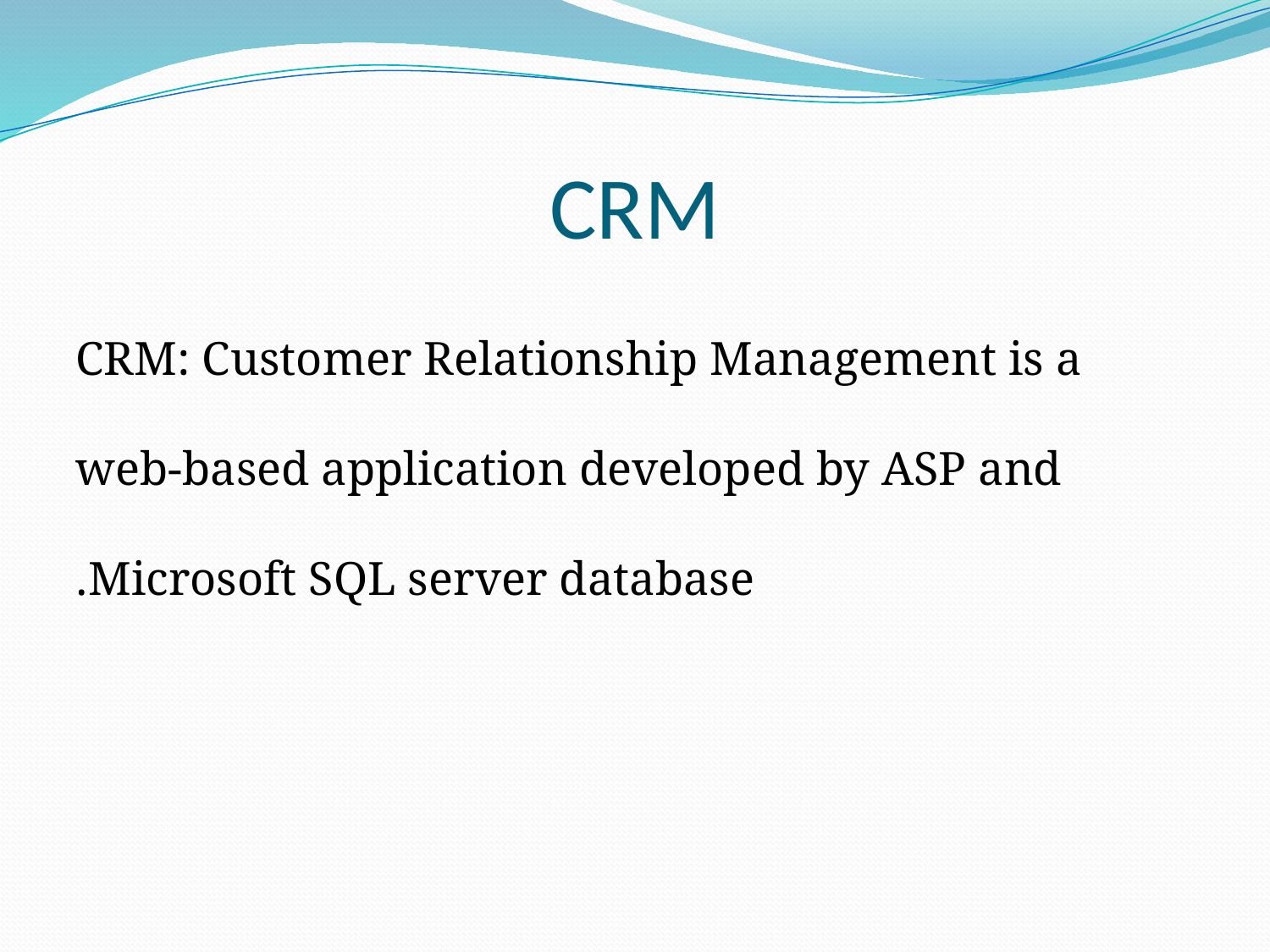

# CRM
CRM: Customer Relationship Management is a web-based application developed by ASP and Microsoft SQL server database.